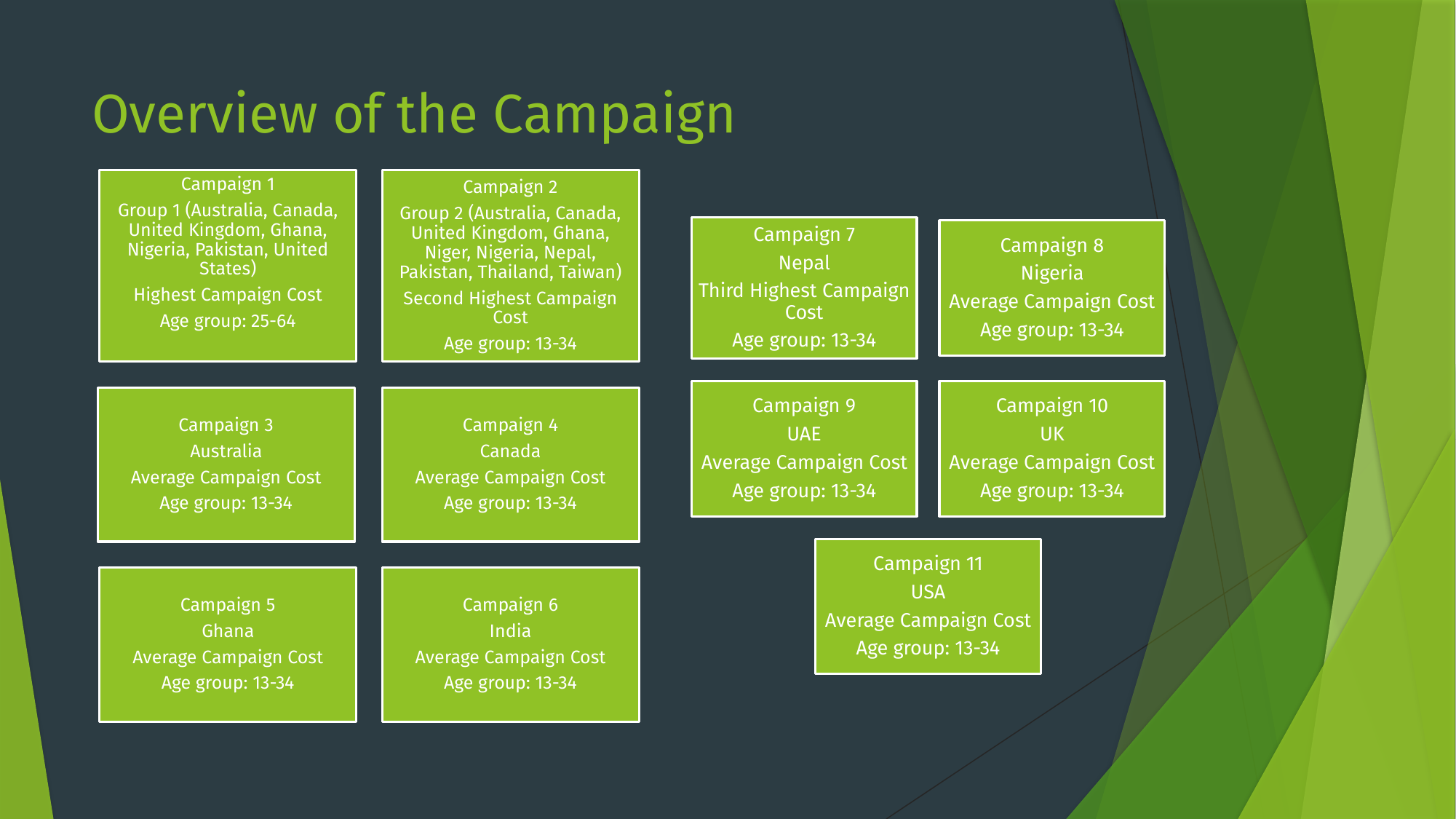

# Overview of the Campaign
Campaign 1
Group 1 (Australia, Canada, United Kingdom, Ghana, Nigeria, Pakistan, United States)
Highest Campaign Cost
Age group: 25-64

Campaign 2
Group 2 (Australia, Canada, United Kingdom, Ghana, Niger, Nigeria, Nepal, Pakistan, Thailand, Taiwan)
Second Highest Campaign Cost
Age group: 13-34
Campaign 3
Australia
Average Campaign Cost
Age group: 13-34
Campaign 4
Canada
Average Campaign Cost
Age group: 13-34
Campaign 5
Ghana
Average Campaign Cost
Age group: 13-34
Campaign 6
India
Average Campaign Cost
Age group: 13-34
Campaign 7
Nepal
Third Highest Campaign Cost
Age group: 13-34
Campaign 8
Nigeria
Average Campaign Cost
Age group: 13-34
Campaign 9
UAE
Average Campaign Cost
Age group: 13-34
Campaign 10
UK
Average Campaign Cost
Age group: 13-34
Campaign 11
USA
Average Campaign Cost
Age group: 13-34